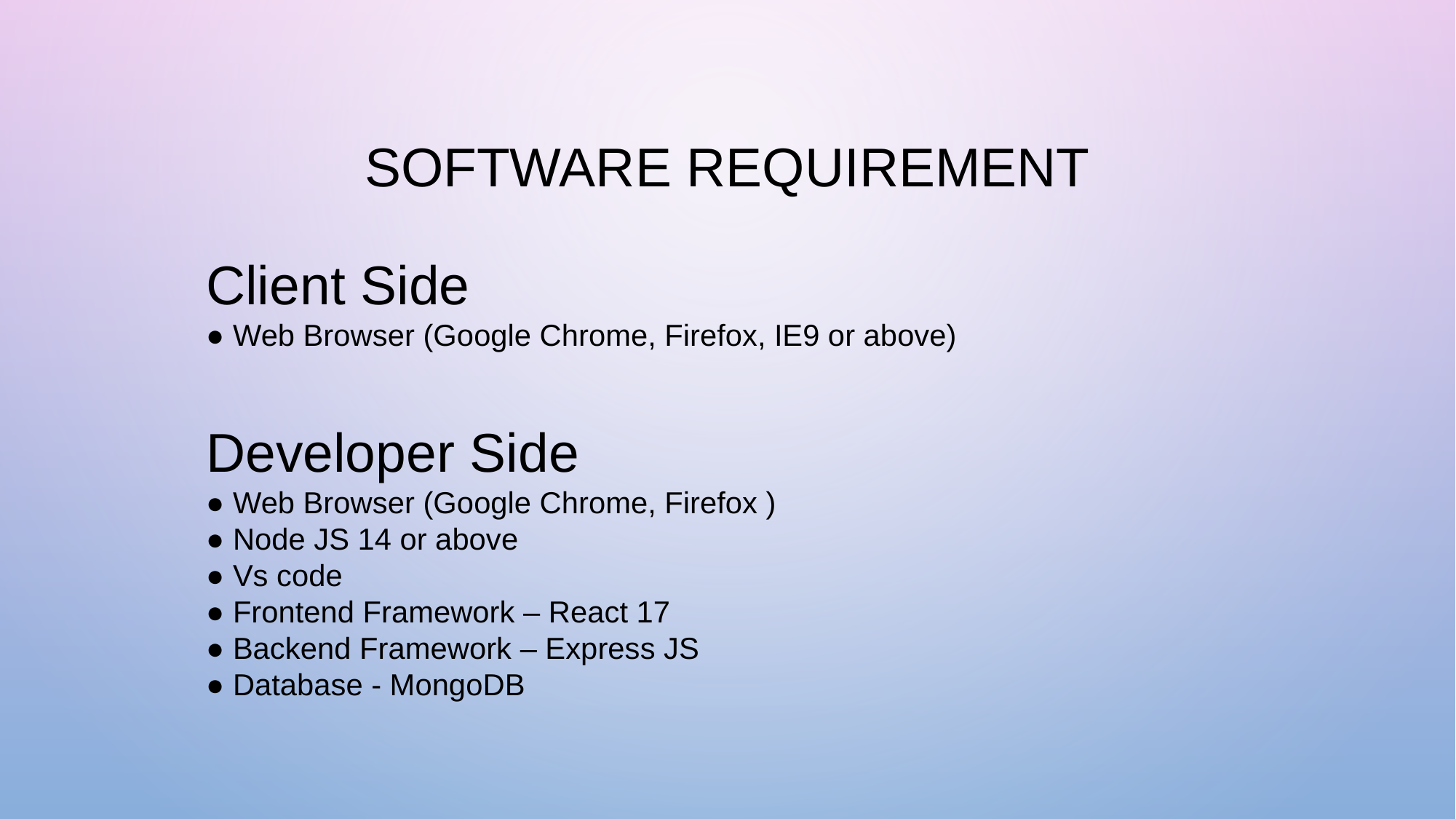

# software requirement
Client Side
● Web Browser (Google Chrome, Firefox, IE9 or above)

Developer Side
● Web Browser (Google Chrome, Firefox )
● Node JS 14 or above
● Vs code
● Frontend Framework – React 17
● Backend Framework – Express JS
● Database - MongoDB